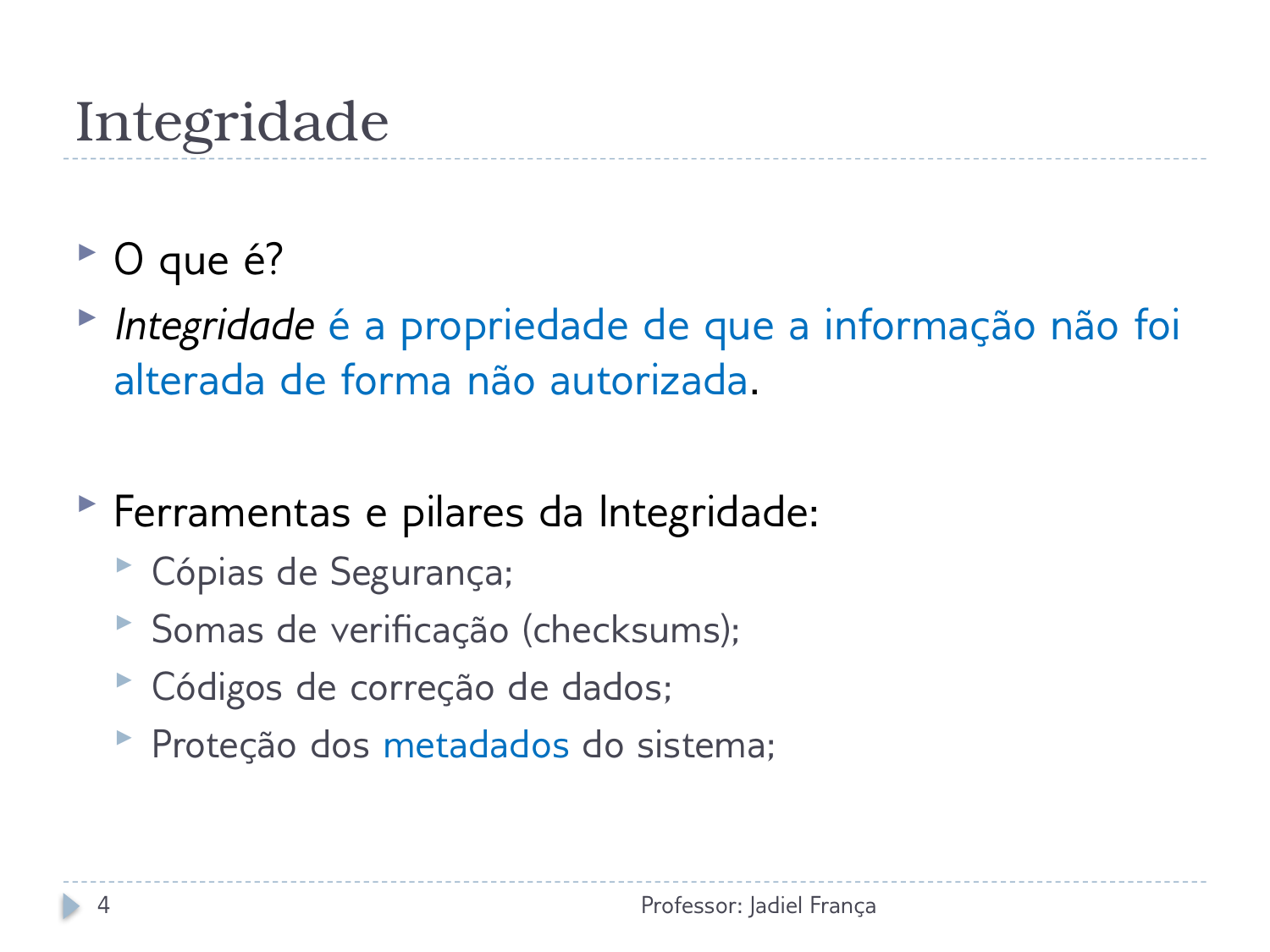

# Integridade
O que é?
Integridade é a propriedade de que a informação não foi alterada de forma não autorizada.

Ferramentas e pilares da Integridade:
Cópias de Segurança;
Somas de verificação (checksums);
Códigos de correção de dados;
Proteção dos metadados do sistema;
4
Professor: Jadiel França